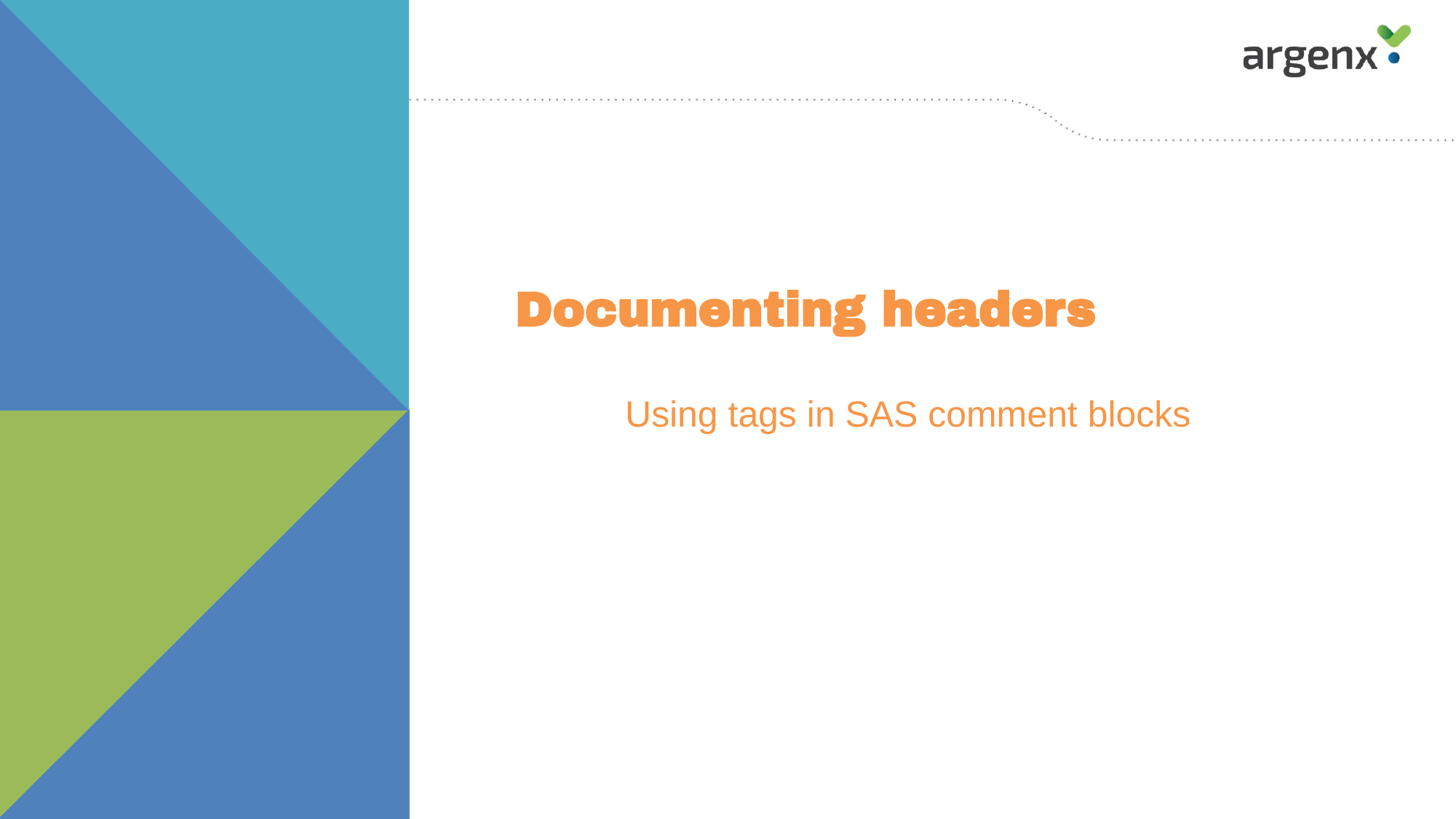

# Documenting headers
Using tags in SAS comment blocks